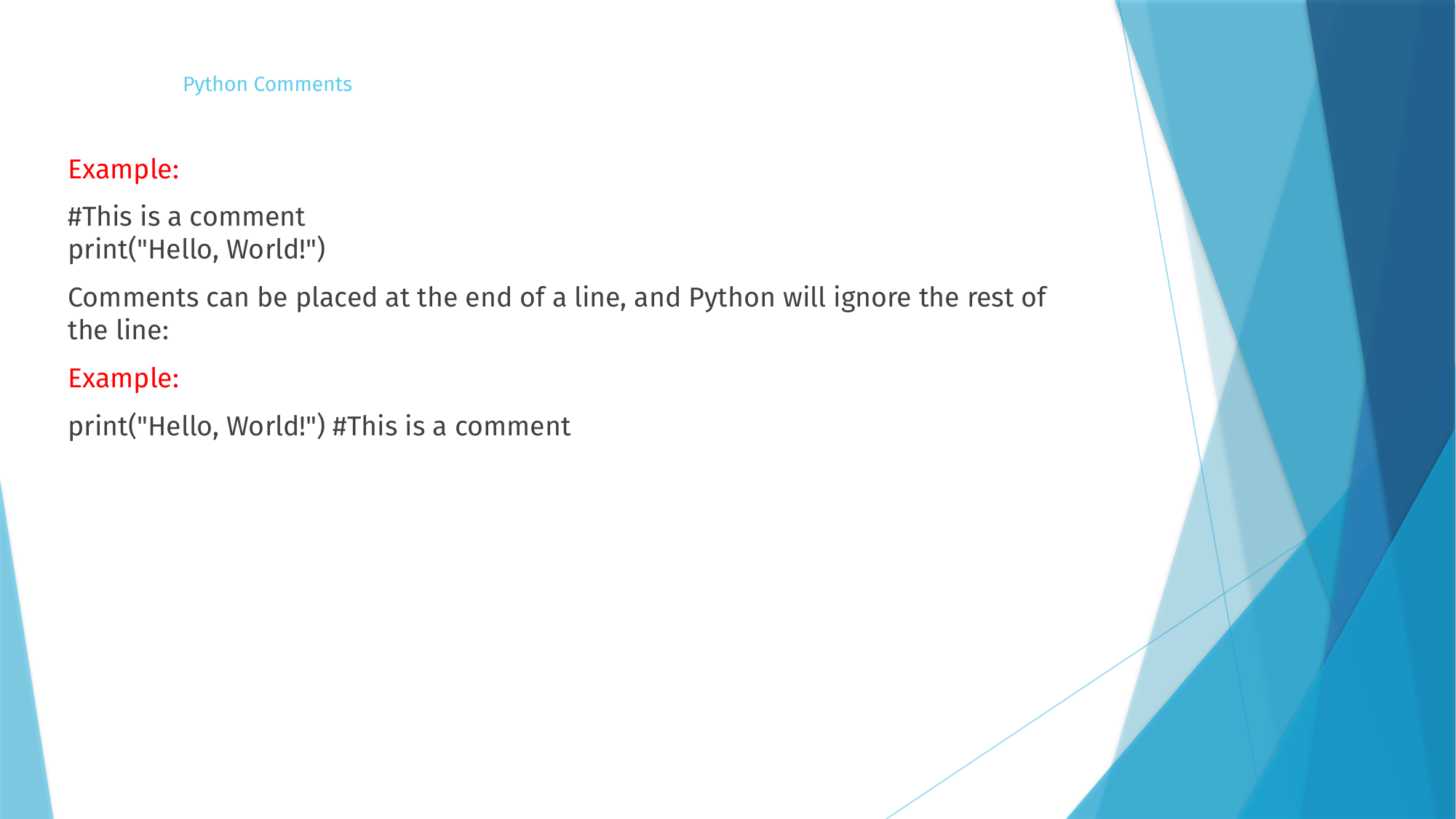

# Python Comments
Example:
#This is a comment
print("Hello, World!")
Comments can be placed at the end of a line, and Python will ignore the rest of the line:
Example:
print("Hello, World!") #This is a comment